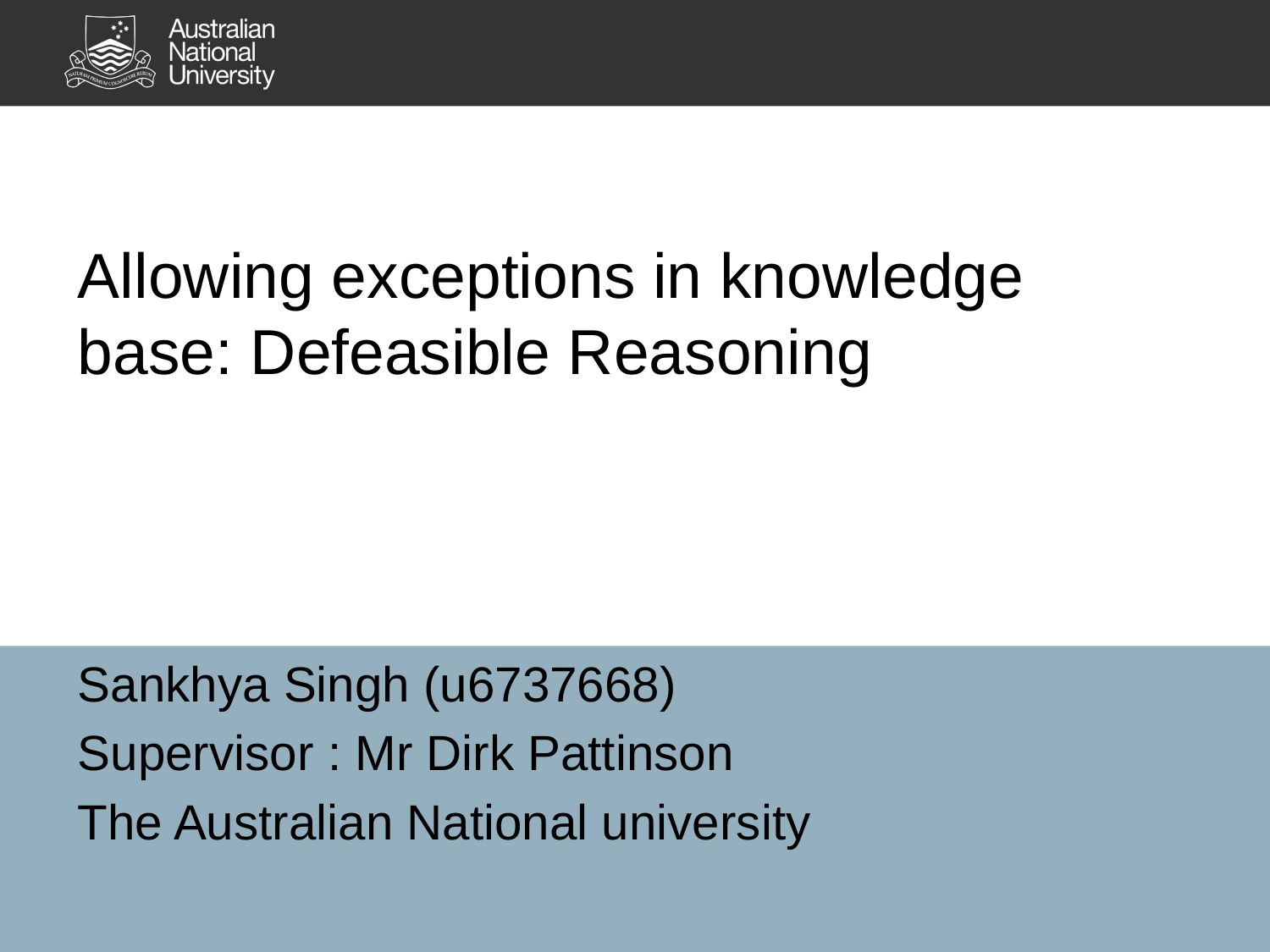

# Allowing exceptions in knowledge base: Defeasible Reasoning
Sankhya Singh (u6737668)
Supervisor : Mr Dirk Pattinson
The Australian National university